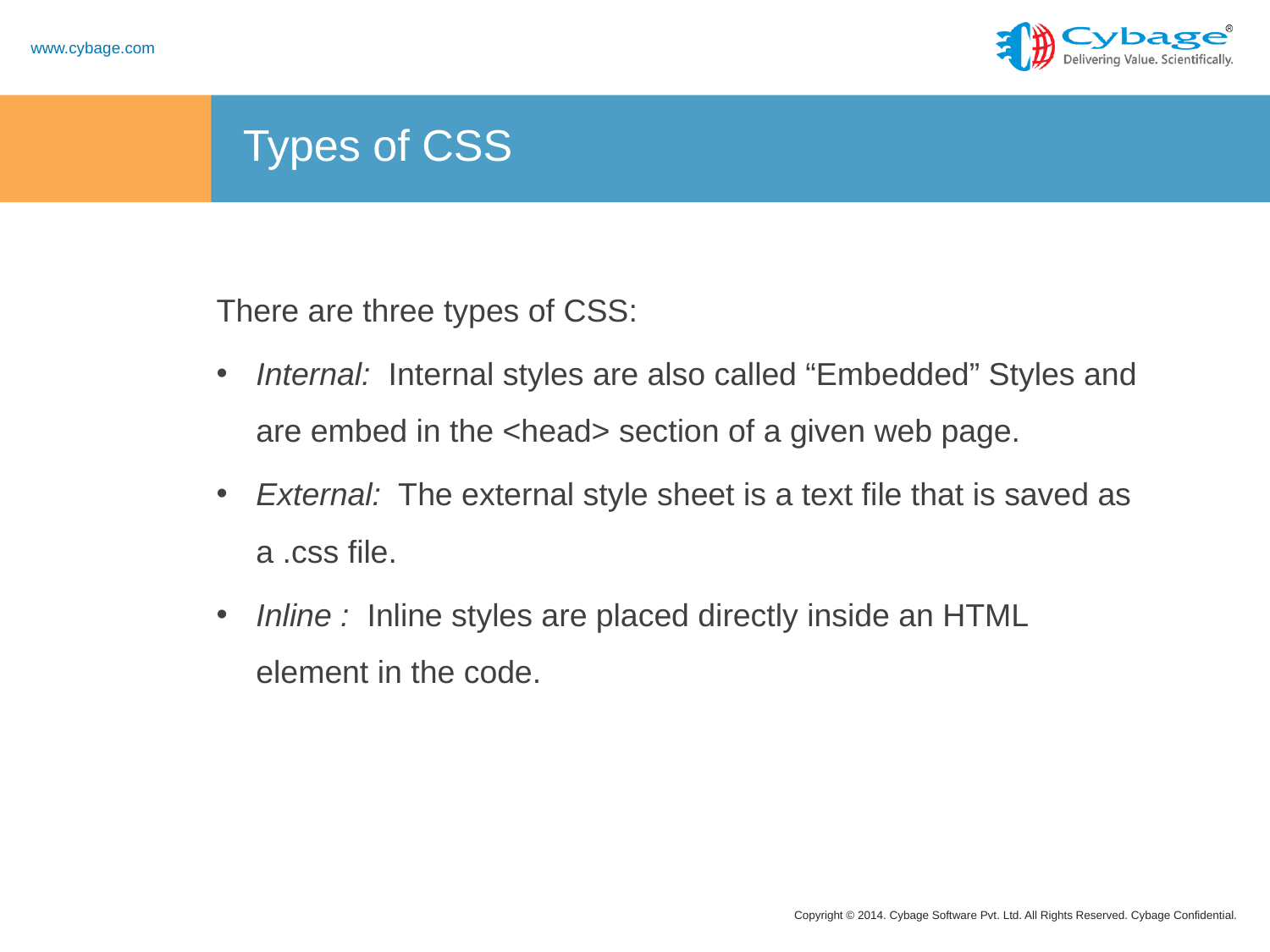

# Types of CSS
There are three types of CSS:
Internal:  Internal styles are also called “Embedded” Styles and are embed in the <head> section of a given web page.
External:  The external style sheet is a text file that is saved as a .css file.
Inline :  Inline styles are placed directly inside an HTML element in the code.